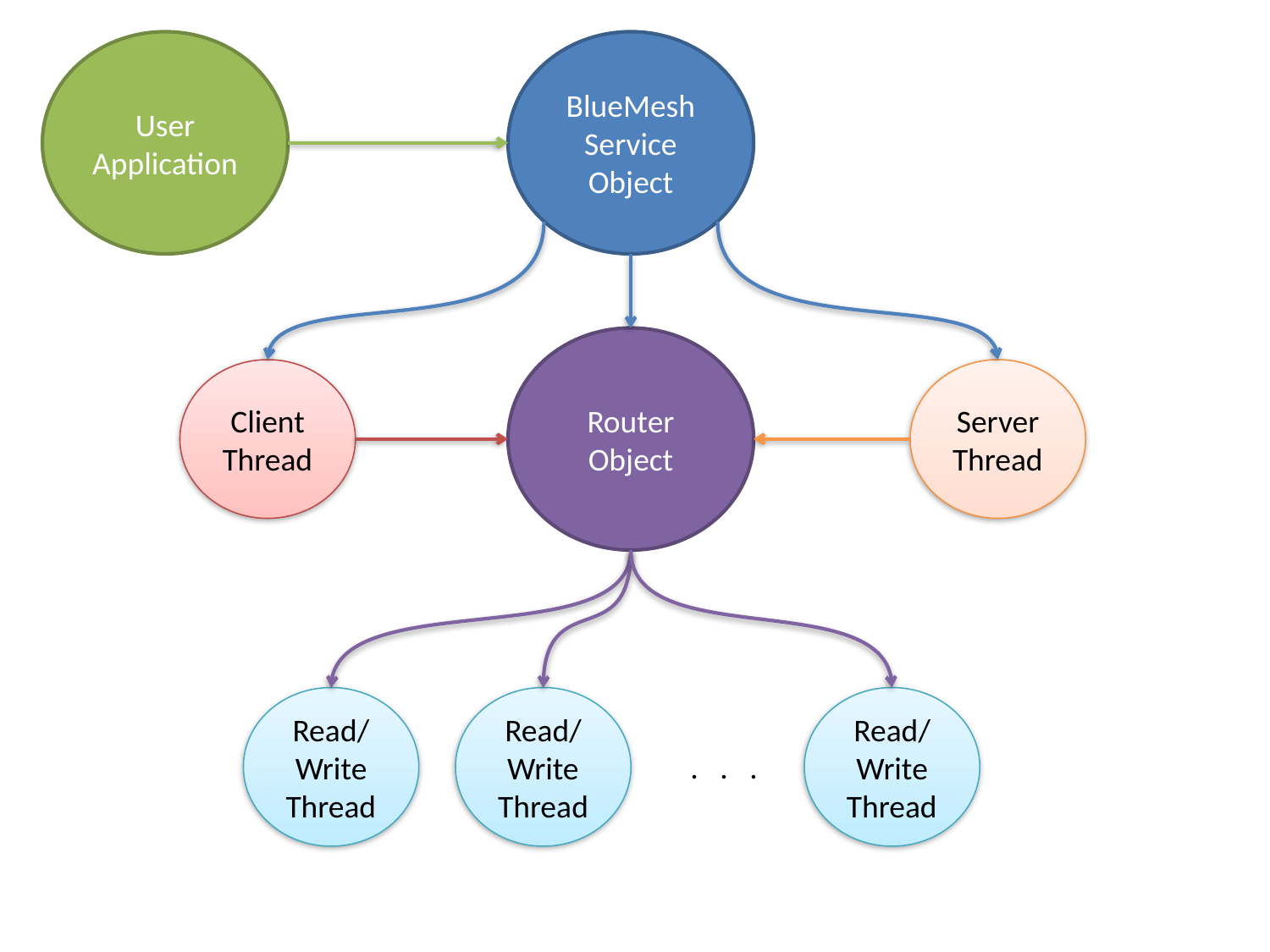

User
Application
BlueMesh
Service
Object
Router
Object
Client
Thread
Server
Thread
Read/Write
Thread
Read/Write
Thread
Read/Write
Thread
.   .   .